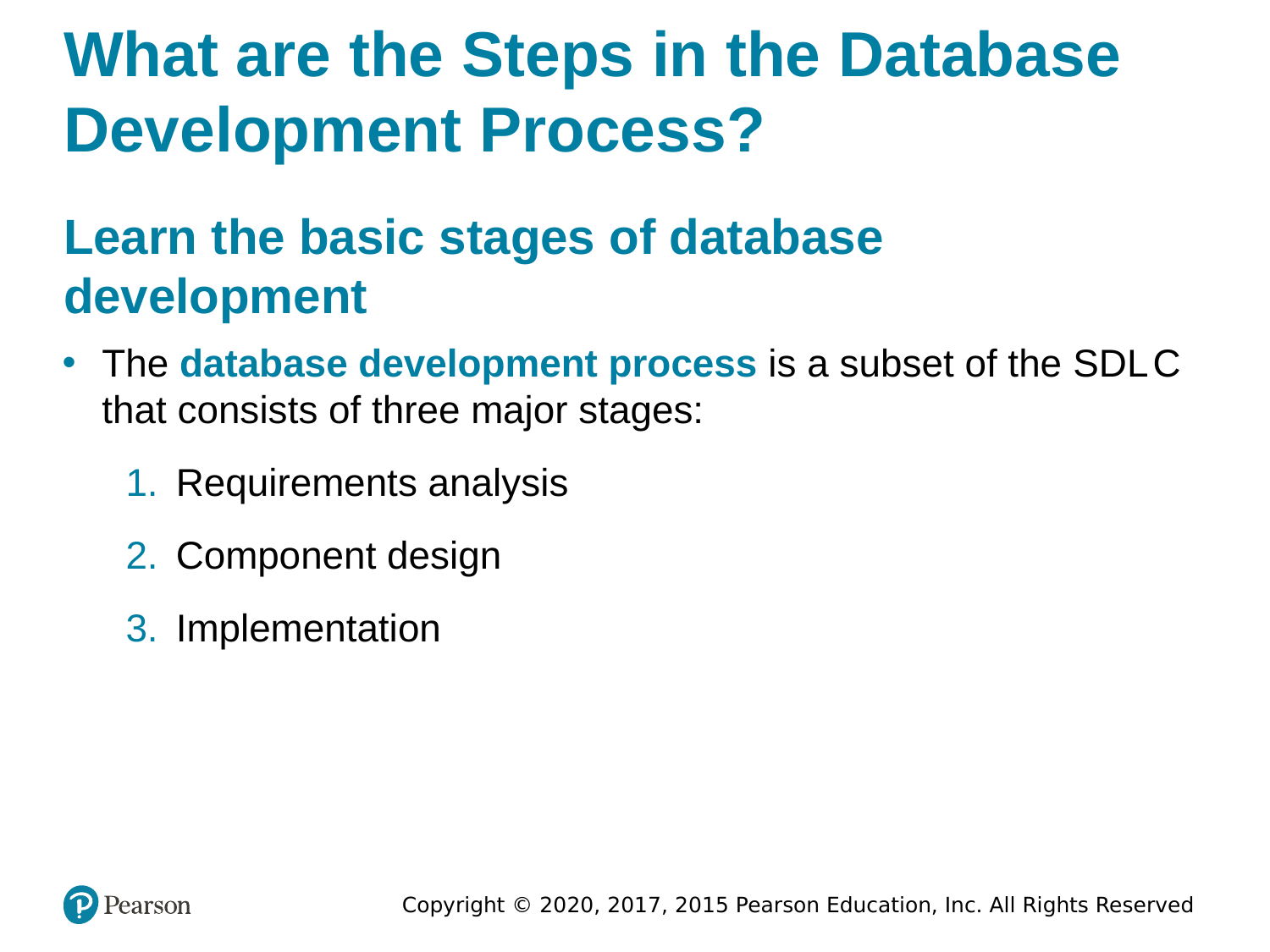

# What are the Steps in the Database Development Process?
Learn the basic stages of database development
The database development process is a subset of the S D L C that consists of three major stages:
Requirements analysis
Component design
Implementation